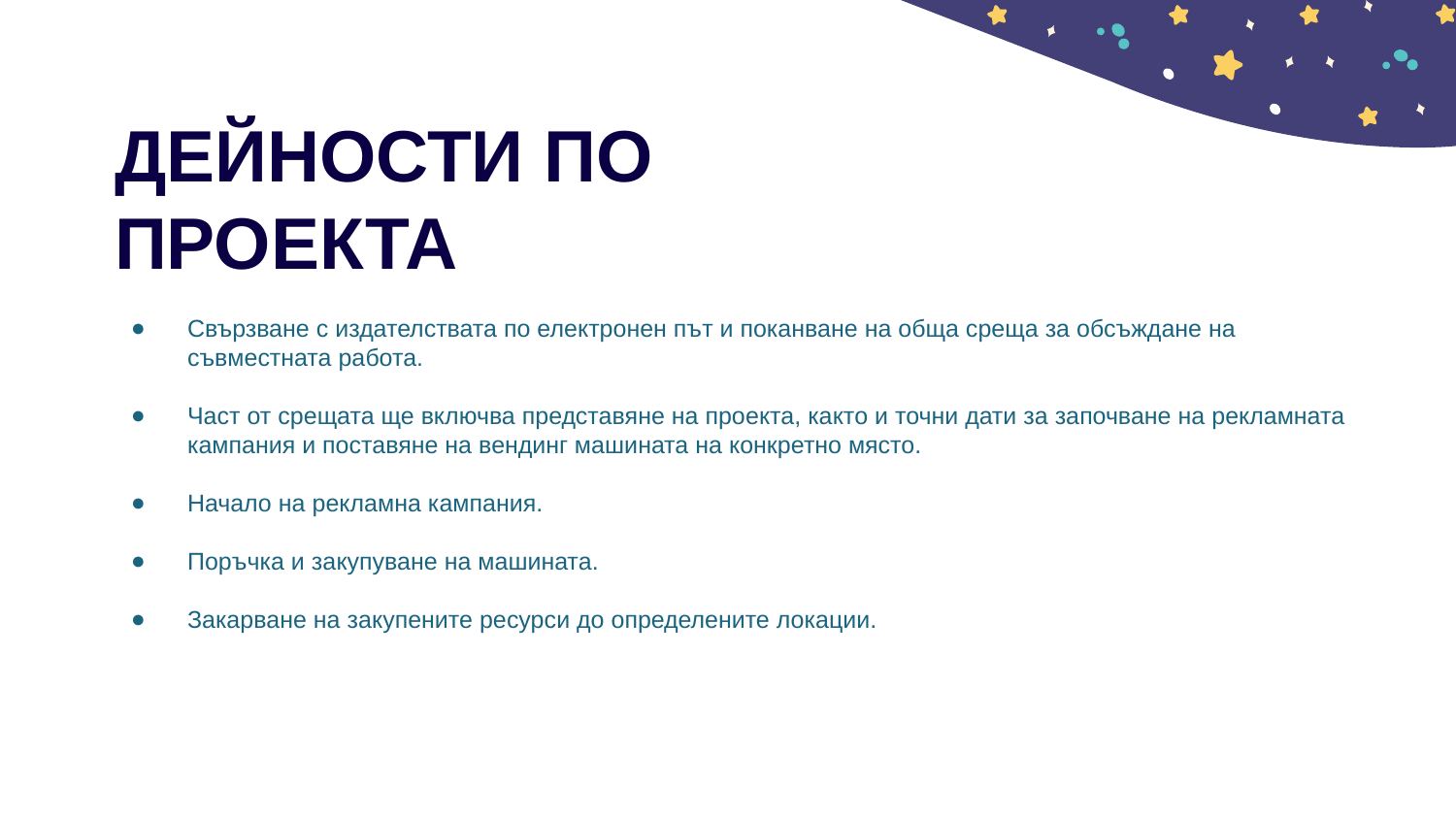

# ДЕЙНОСТИ ПО ПРОЕКТА
Свързване с издателствата по електронен път и поканване на обща среща за обсъждане на съвместната работа.

Част от срещата ще включва представяне на проекта, както и точни дати за започване на рекламната кампания и поставяне на вендинг машината на конкретно място.

Начало на рекламна кампания.

Поръчка и закупуване на машината.

Закарване на закупените ресурси до определените локации.